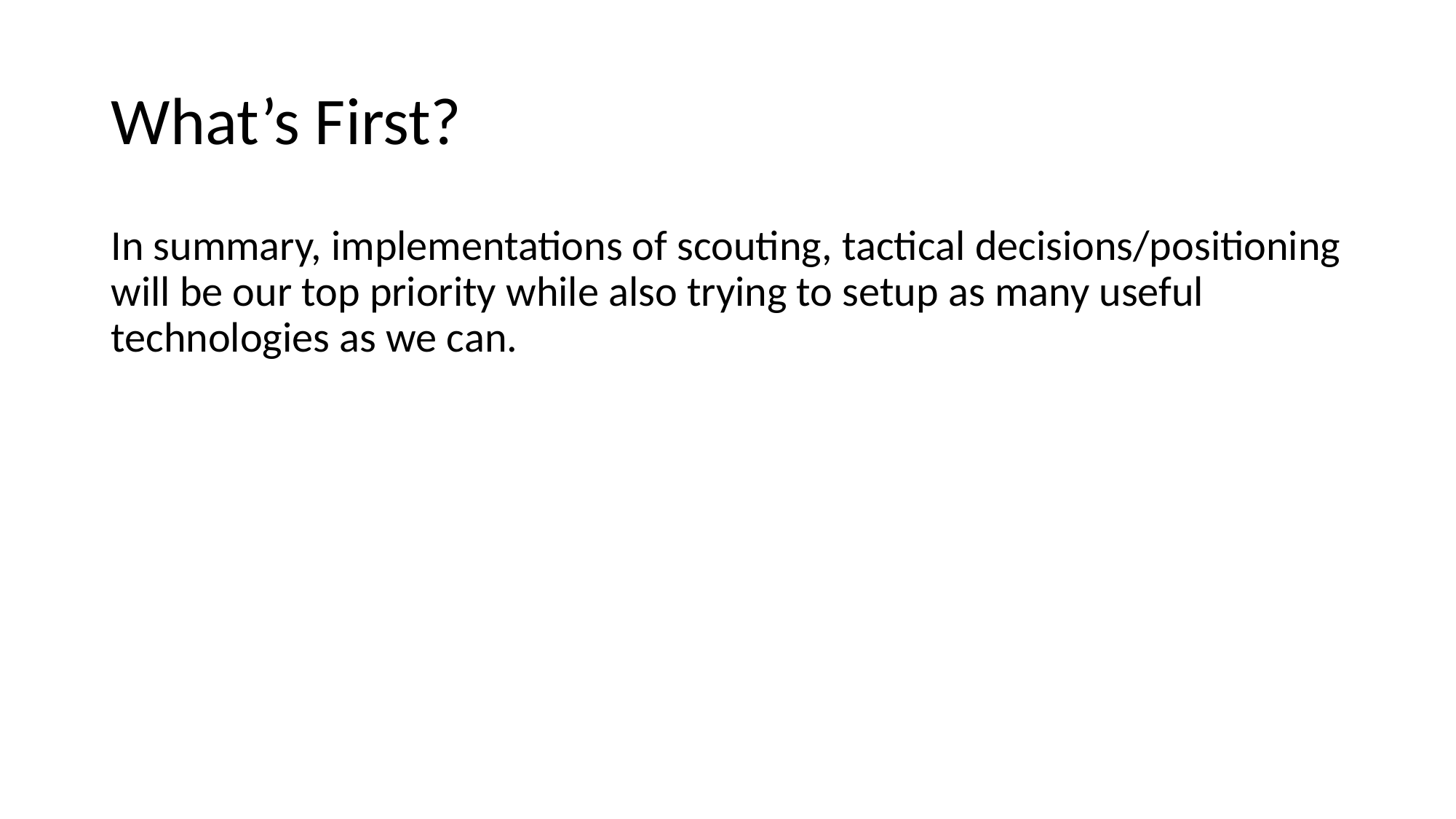

# What’s First?
In summary, implementations of scouting, tactical decisions/positioning will be our top priority while also trying to setup as many useful technologies as we can.